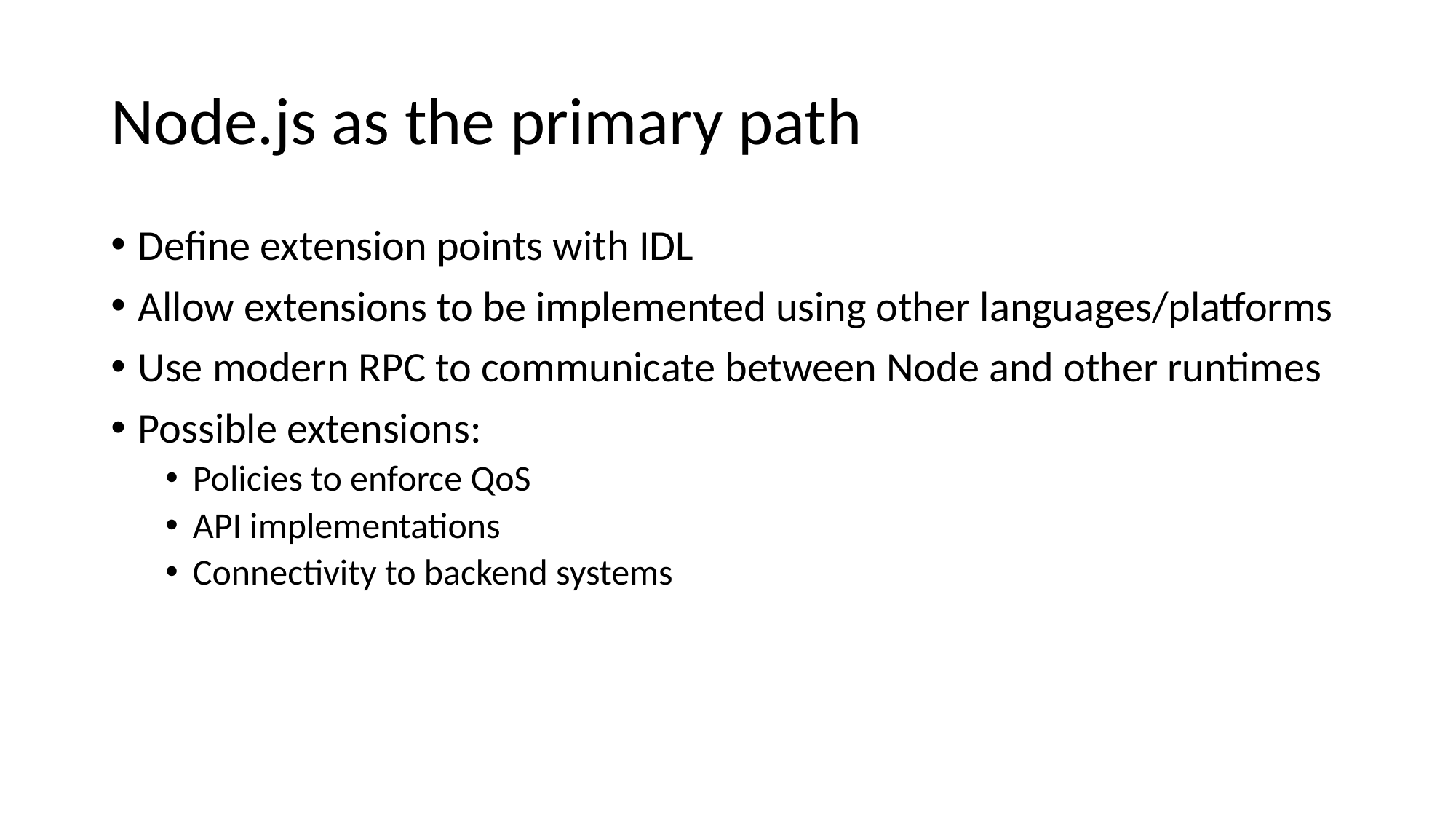

# Node.js as the primary path
Define extension points with IDL
Allow extensions to be implemented using other languages/platforms
Use modern RPC to communicate between Node and other runtimes
Possible extensions:
Policies to enforce QoS
API implementations
Connectivity to backend systems